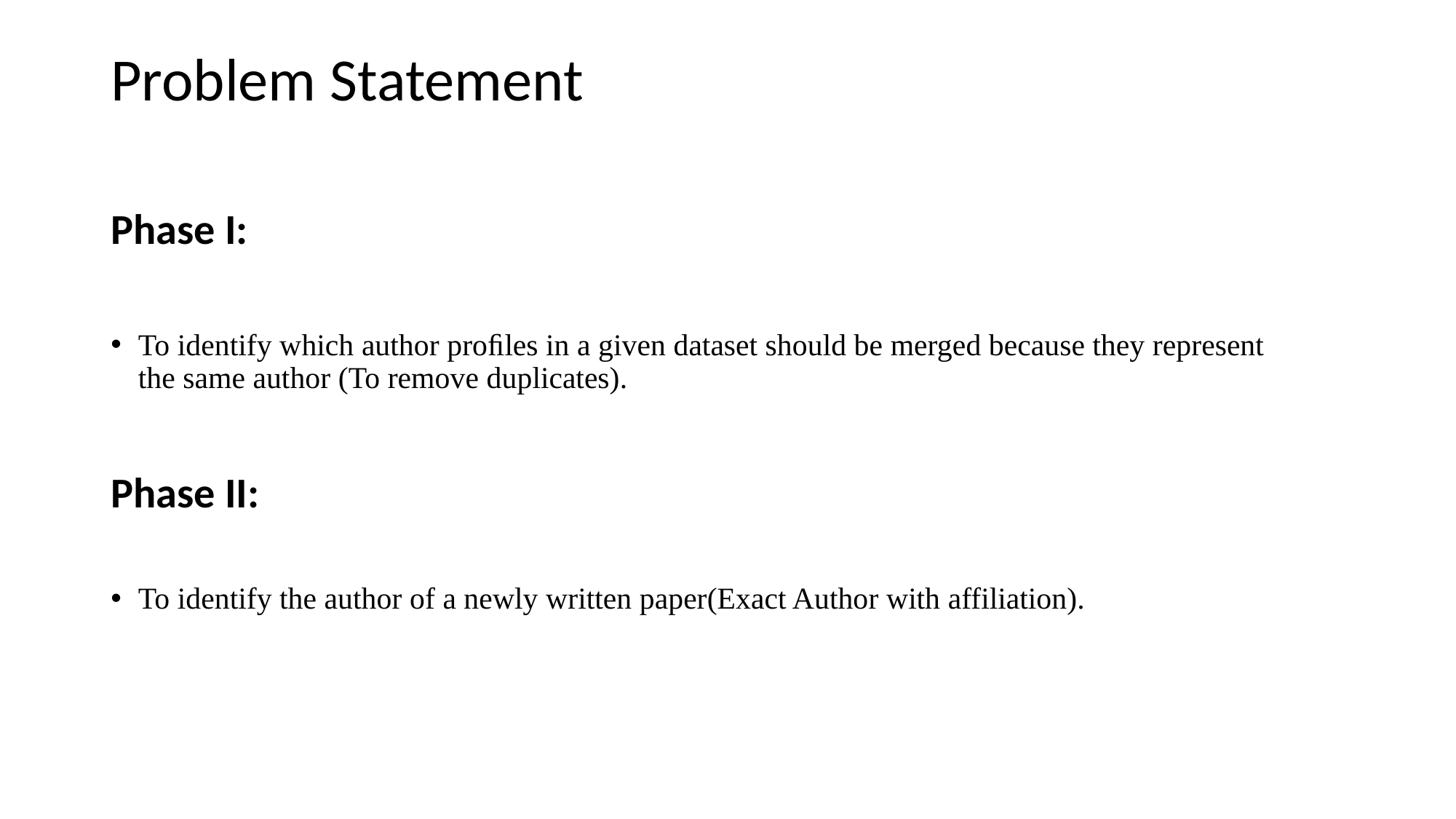

# Problem Statement
Phase I:

To identify which author proﬁles in a given dataset should be merged because they represent the same author (To remove duplicates).

Phase II:

To identify the author of a newly written paper(Exact Author with affiliation).